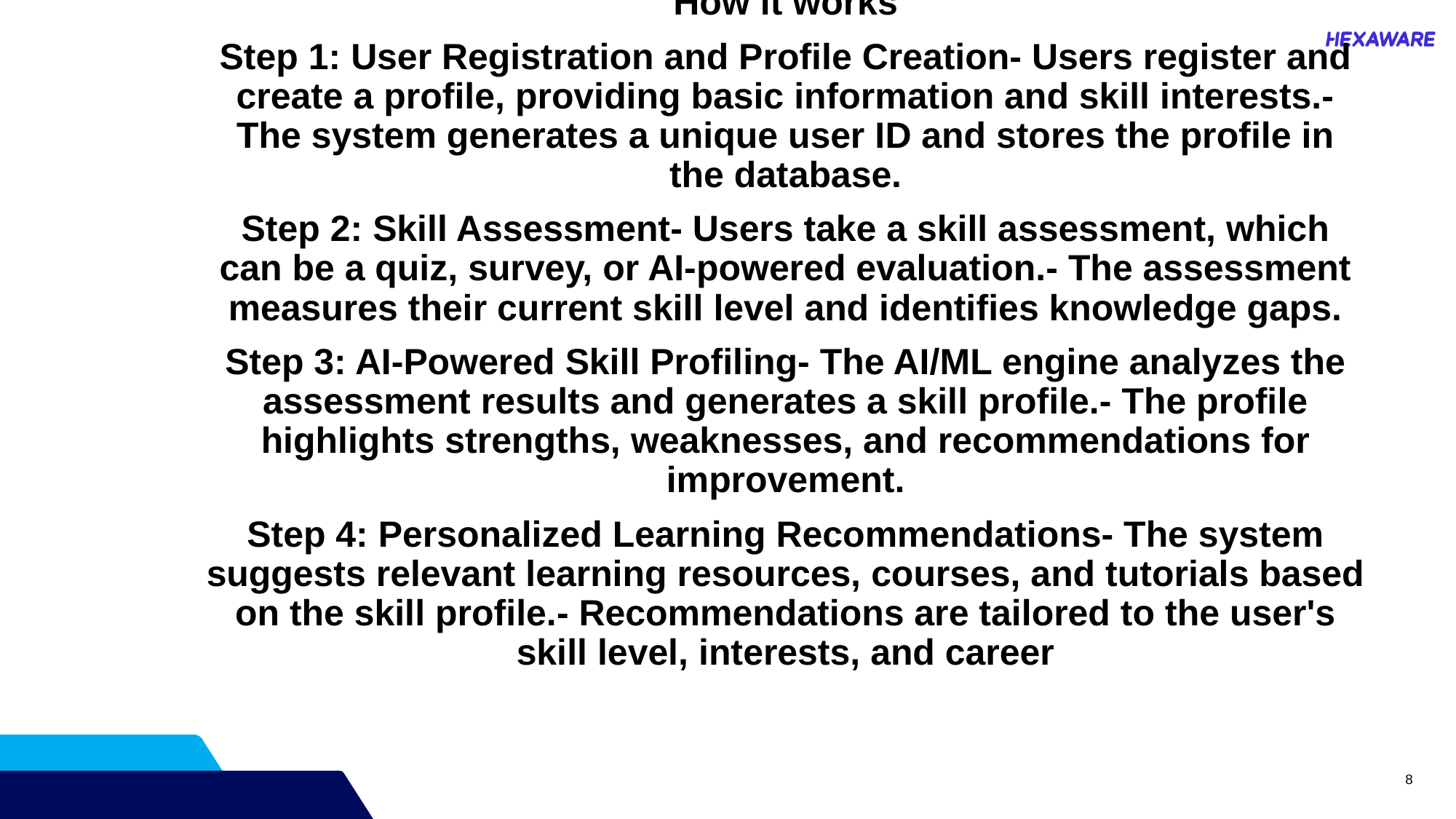

How it works
Step 1: User Registration and Profile Creation- Users register and create a profile, providing basic information and skill interests.- The system generates a unique user ID and stores the profile in the database.
Step 2: Skill Assessment- Users take a skill assessment, which can be a quiz, survey, or AI-powered evaluation.- The assessment measures their current skill level and identifies knowledge gaps.
Step 3: AI-Powered Skill Profiling- The AI/ML engine analyzes the assessment results and generates a skill profile.- The profile highlights strengths, weaknesses, and recommendations for improvement.
Step 4: Personalized Learning Recommendations- The system suggests relevant learning resources, courses, and tutorials based on the skill profile.- Recommendations are tailored to the user's skill level, interests, and career